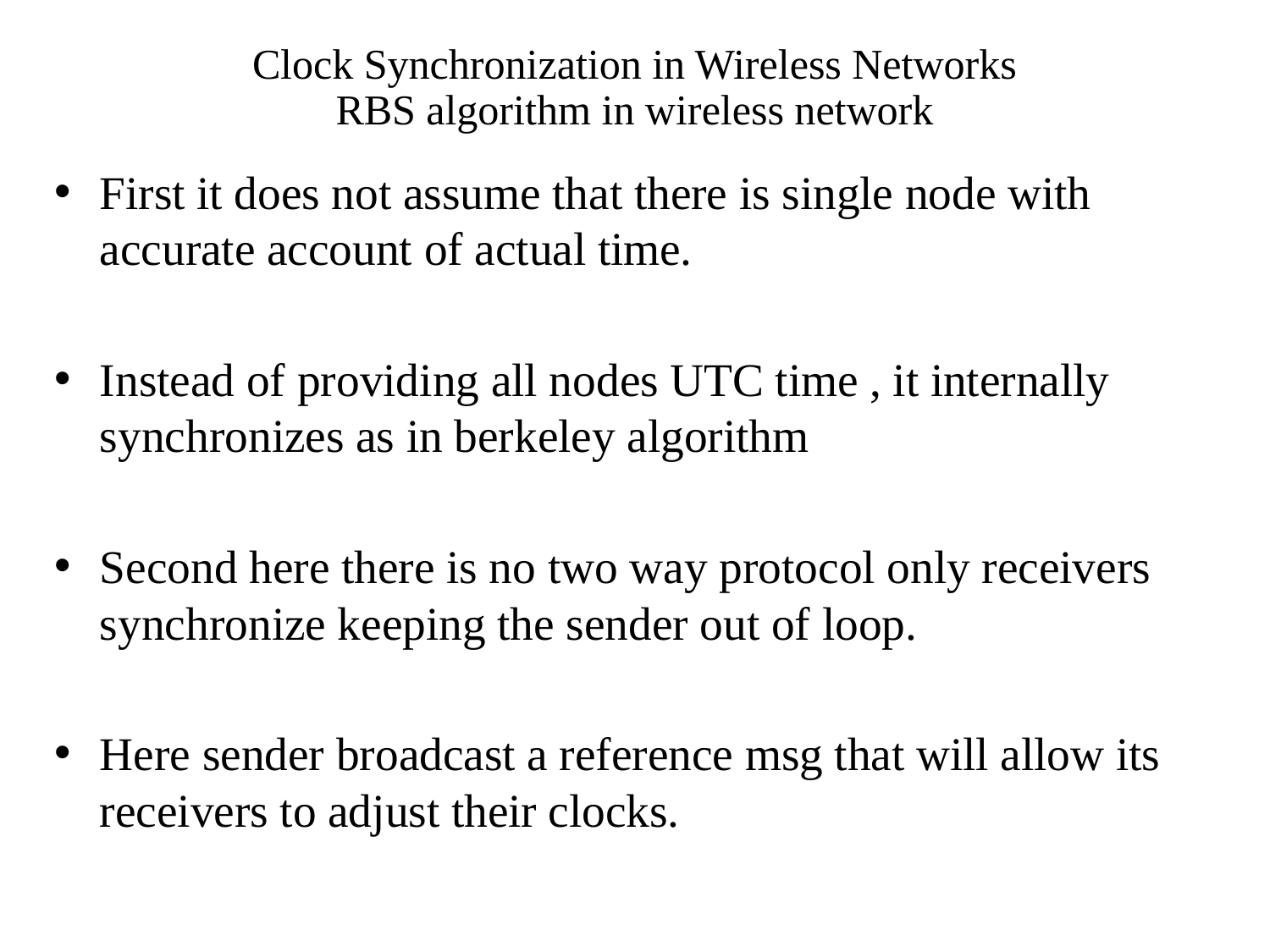

# Clock Synchronization in Wireless Networks RBS algorithm in wireless network
First it does not assume that there is single node with accurate account of actual time.

Instead of providing all nodes UTC time , it internally synchronizes as in berkeley algorithm

Second here there is no two way protocol only receivers synchronize keeping the sender out of loop.

Here sender broadcast a reference msg that will allow its receivers to adjust their clocks.